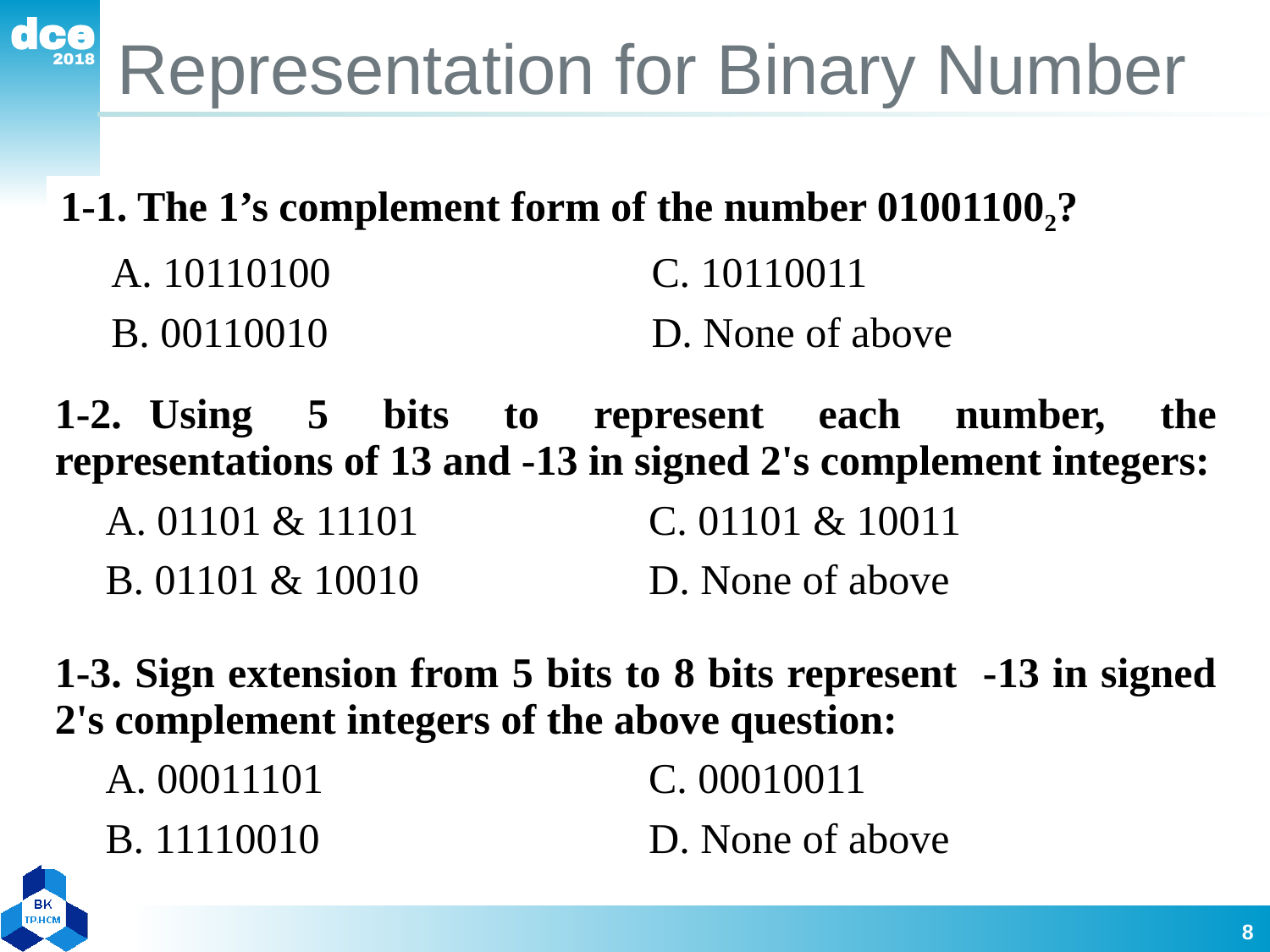

# Representation for Binary Number
| 1-1. The 1’s complement form of the number 010011002? |  |
| --- | --- |
| A. 10110100 | C. 10110011 |
| B. 00110010 | D. None of above |
| 1-2. Using 5 bits to represent each number, the representations of 13 and -13 in signed 2's complement integers: |  |
| --- | --- |
| A. 01101 & 11101 | C. 01101 & 10011 |
| B. 01101 & 10010 | D. None of above |
| 1-3. Sign extension from 5 bits to 8 bits represent -13 in signed 2's complement integers of the above question: |  |
| --- | --- |
| A. 00011101 | C. 00010011 |
| B. 11110010 | D. None of above |
8